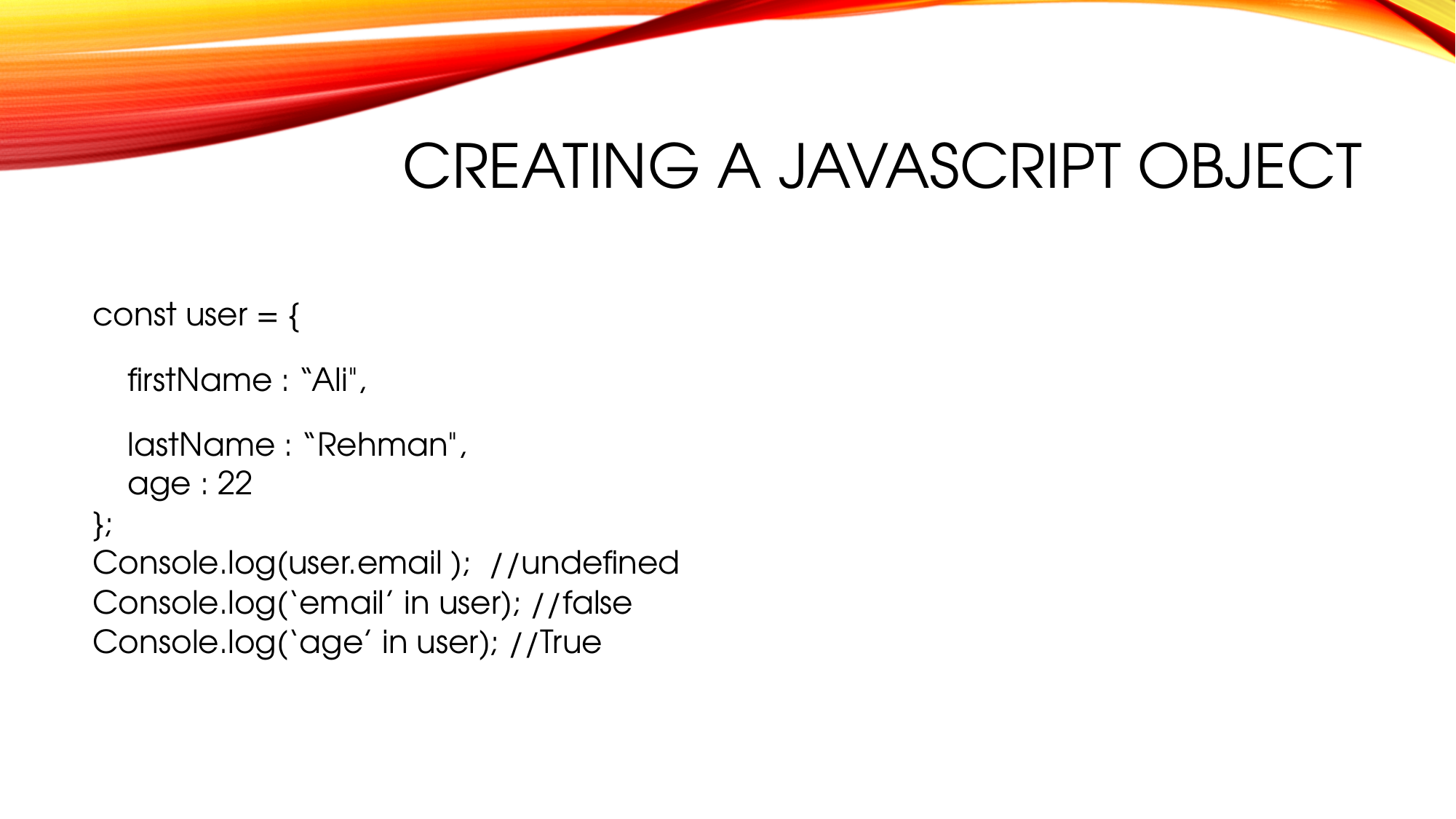

# Creating a JavaScript Object
const user = {
    firstName : “Ali",
    lastName : “Rehman",
    age : 22
};
Console.log(user.email );  //undefined
Console.log(‘email’ in user); //false
Console.log(‘age’ in user); //True